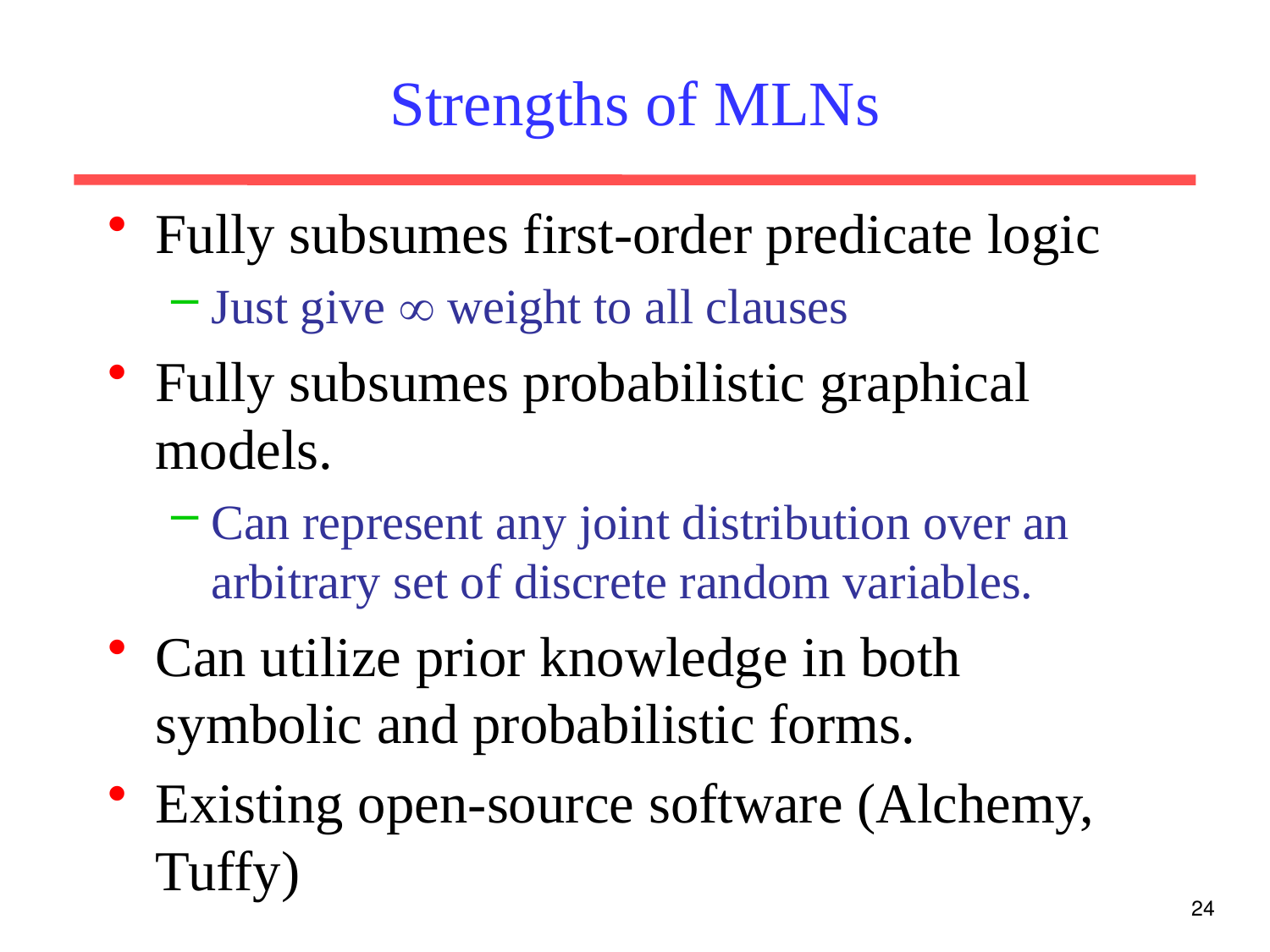

# Strengths of MLNs
Fully subsumes first-order predicate logic
Just give ∞ weight to all clauses
Fully subsumes probabilistic graphical models.
Can represent any joint distribution over an arbitrary set of discrete random variables.
Can utilize prior knowledge in both symbolic and probabilistic forms.
Existing open-source software (Alchemy, Tuffy)
24